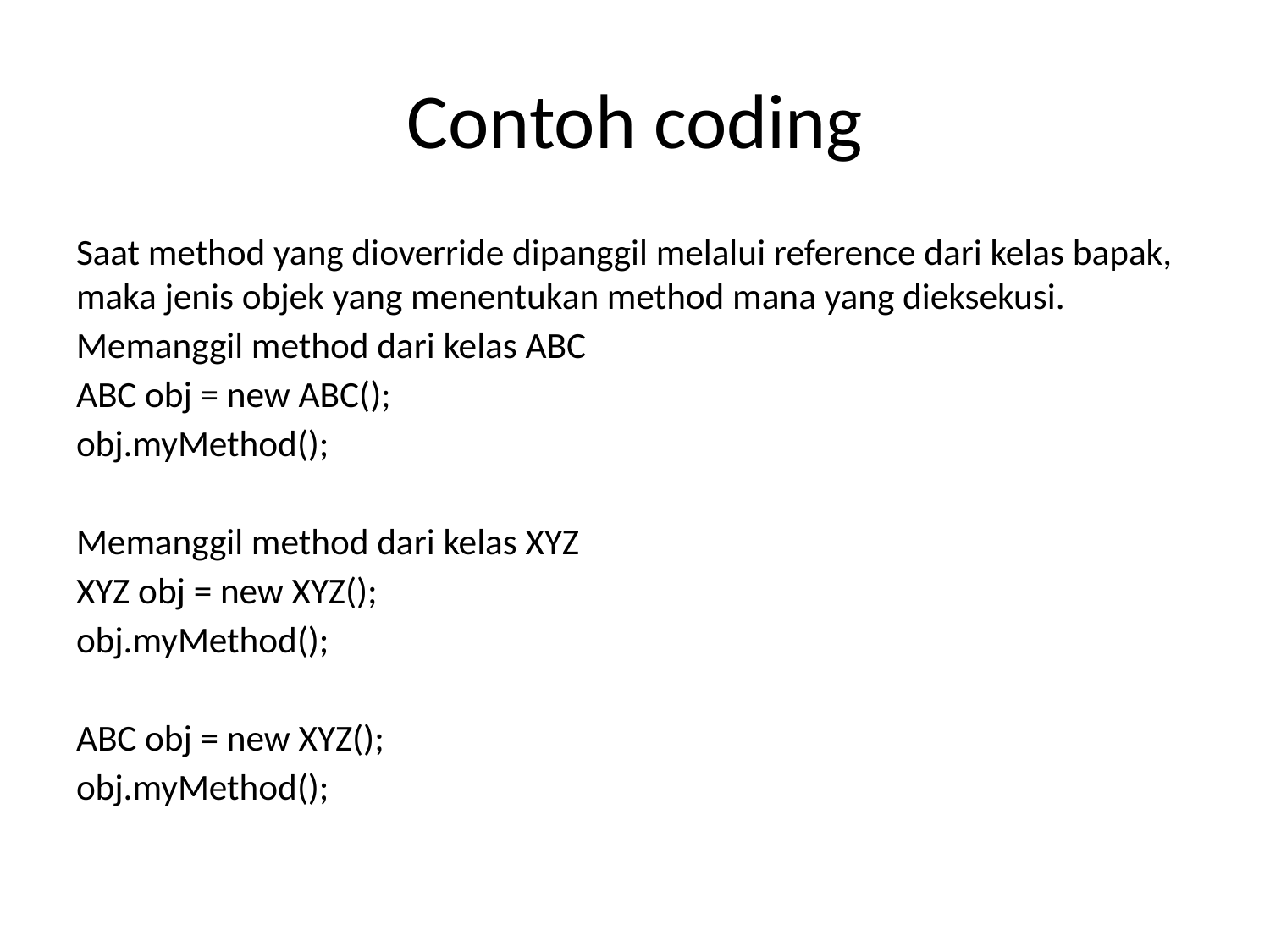

# Contoh coding
Saat method yang dioverride dipanggil melalui reference dari kelas bapak, maka jenis objek yang menentukan method mana yang dieksekusi.
Memanggil method dari kelas ABC
ABC obj = new ABC();
obj.myMethod();

Memanggil method dari kelas XYZ
XYZ obj = new XYZ();
obj.myMethod();

ABC obj = new XYZ();
obj.myMethod();